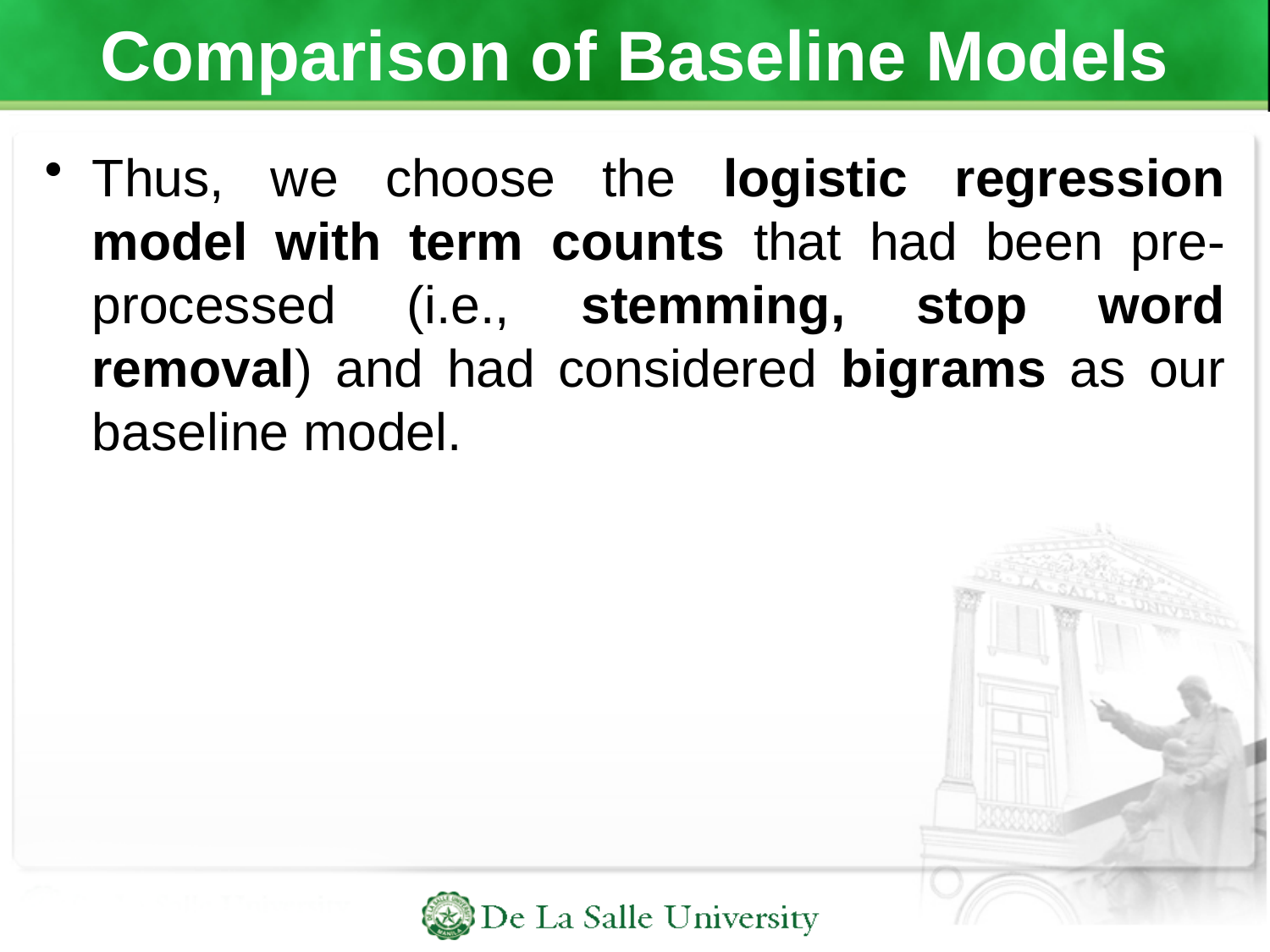

# Comparison of Baseline Models
Thus, we choose the logistic regression model with term counts that had been pre-processed (i.e., stemming, stop word removal) and had considered bigrams as our baseline model.